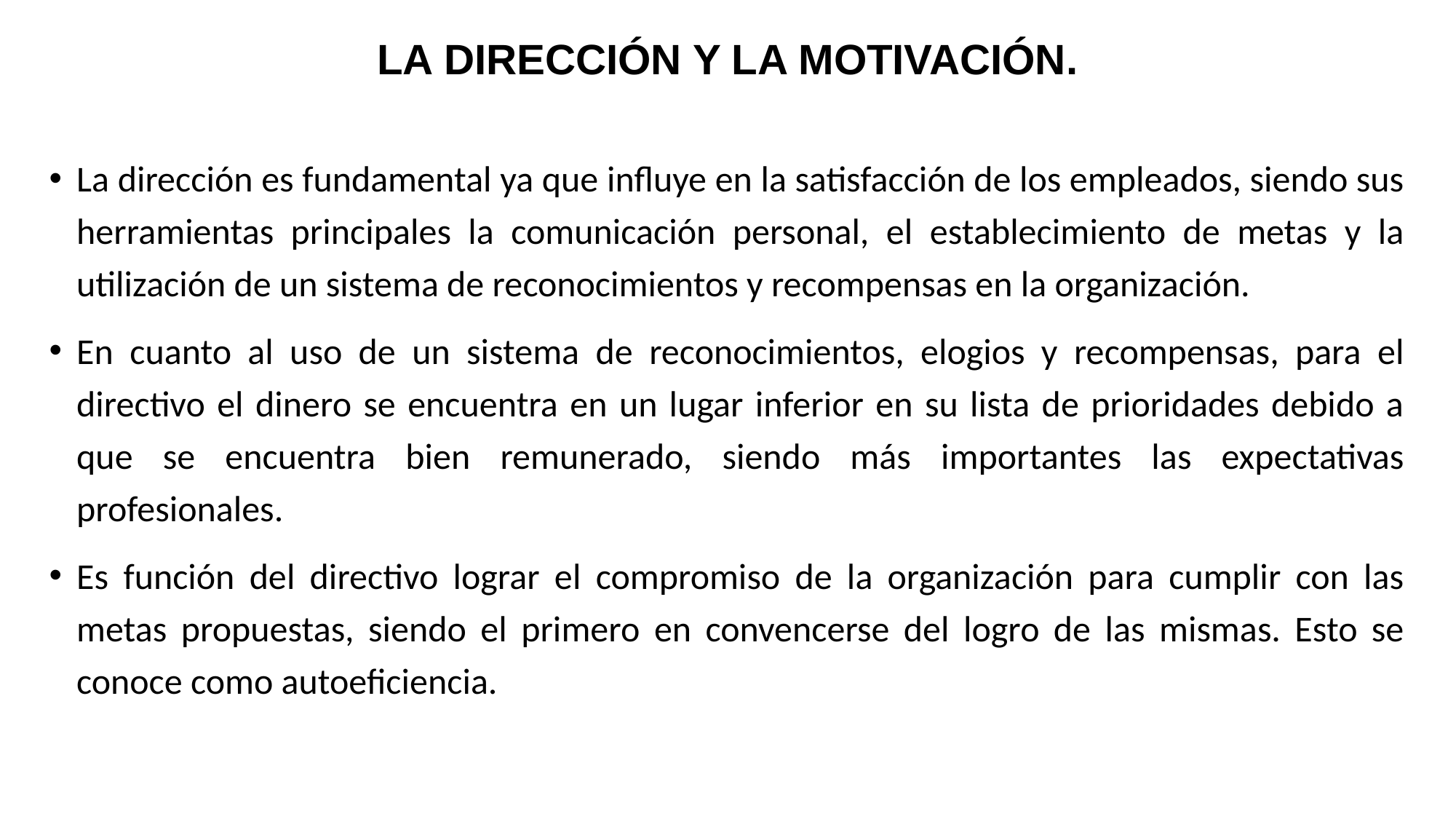

# LA DIRECCIÓN Y LA MOTIVACIÓN.
La dirección es fundamental ya que influye en la satisfacción de los empleados, siendo sus herramientas principales la comunicación personal, el establecimiento de metas y la utilización de un sistema de reconocimientos y recompensas en la organización.
En cuanto al uso de un sistema de reconocimientos, elogios y recompensas, para el directivo el dinero se encuentra en un lugar inferior en su lista de prioridades debido a que se encuentra bien remunerado, siendo más importantes las expectativas profesionales.
Es función del directivo lograr el compromiso de la organización para cumplir con las metas propuestas, siendo el primero en convencerse del logro de las mismas. Esto se conoce como autoeficiencia.